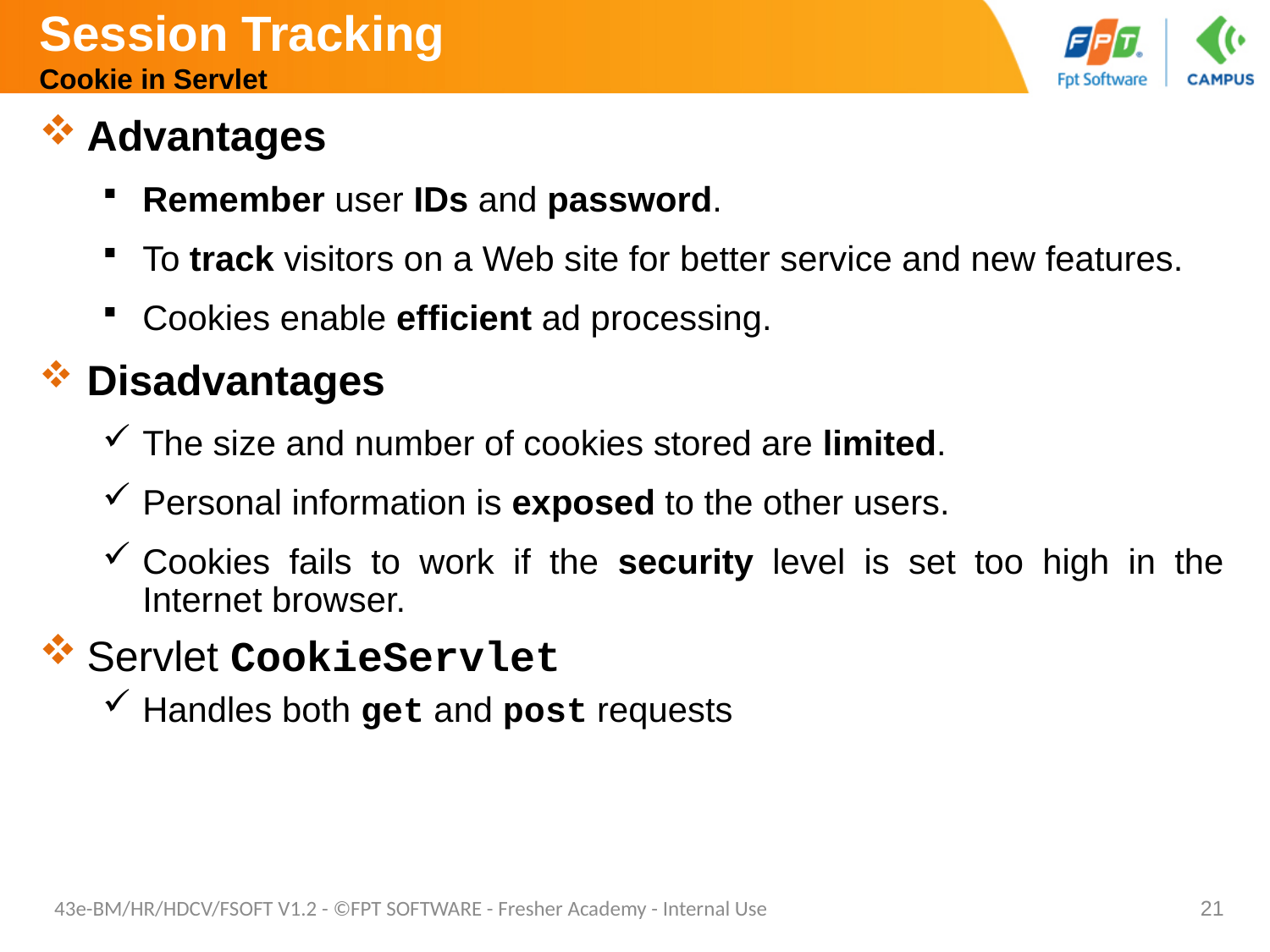

# Session Tracking Cookie in Servlet
Advantages
Remember user IDs and password.
To track visitors on a Web site for better service and new features.
Cookies enable efficient ad processing.
Disadvantages
The size and number of cookies stored are limited.
Personal information is exposed to the other users.
Cookies fails to work if the security level is set too high in the Internet browser.
Servlet CookieServlet
Handles both get and post requests
43e-BM/HR/HDCV/FSOFT V1.2 - ©FPT SOFTWARE - Fresher Academy - Internal Use
21